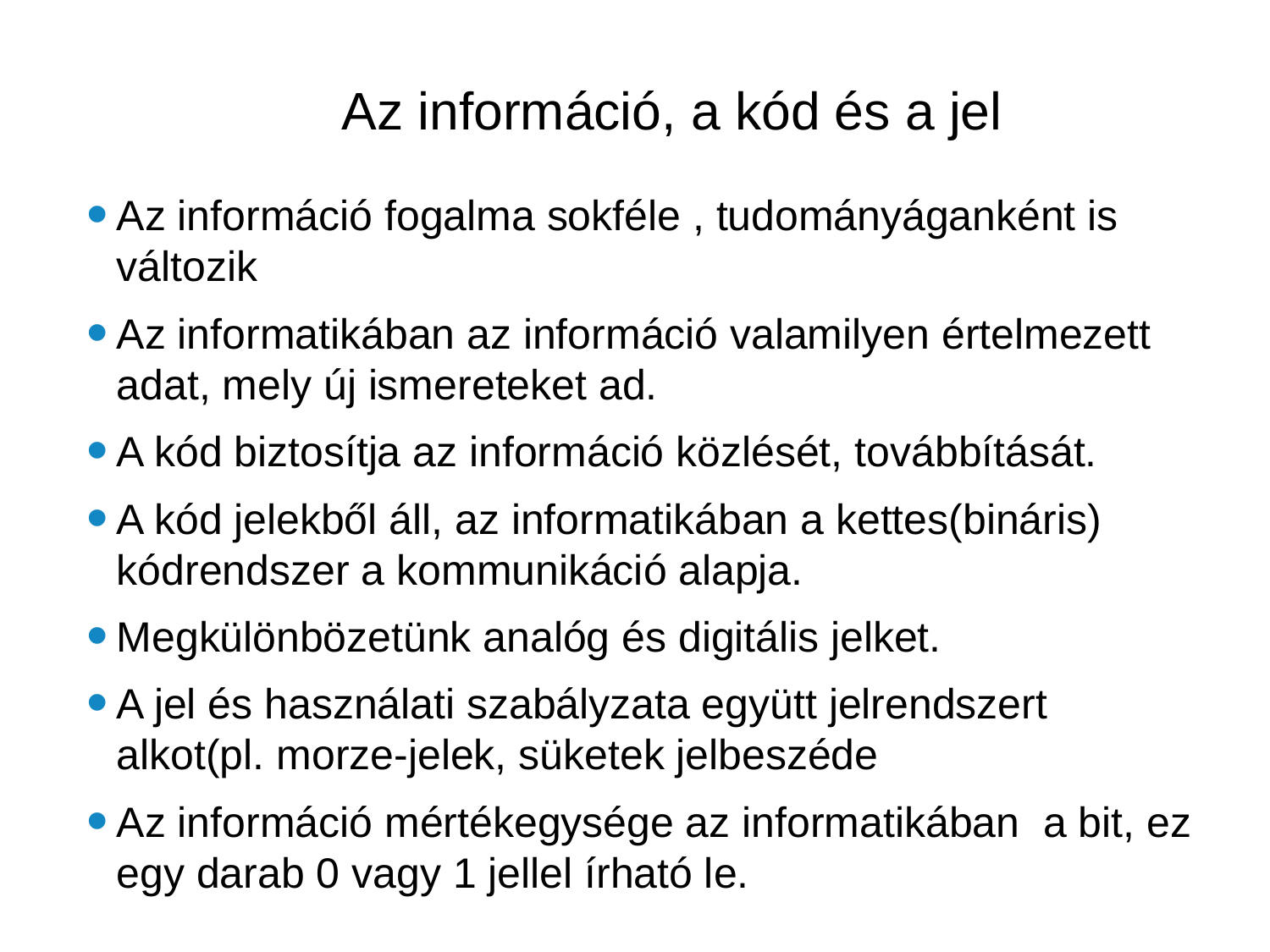

# Az információ, a kód és a jel
Az információ fogalma sokféle , tudományáganként is változik
Az informatikában az információ valamilyen értelmezett adat, mely új ismereteket ad.
A kód biztosítja az információ közlését, továbbítását.
A kód jelekből áll, az informatikában a kettes(bináris) kódrendszer a kommunikáció alapja.
Megkülönbözetünk analóg és digitális jelket.
A jel és használati szabályzata együtt jelrendszert alkot(pl. morze-jelek, süketek jelbeszéde
Az információ mértékegysége az informatikában  a bit, ez egy darab 0 vagy 1 jellel írható le.